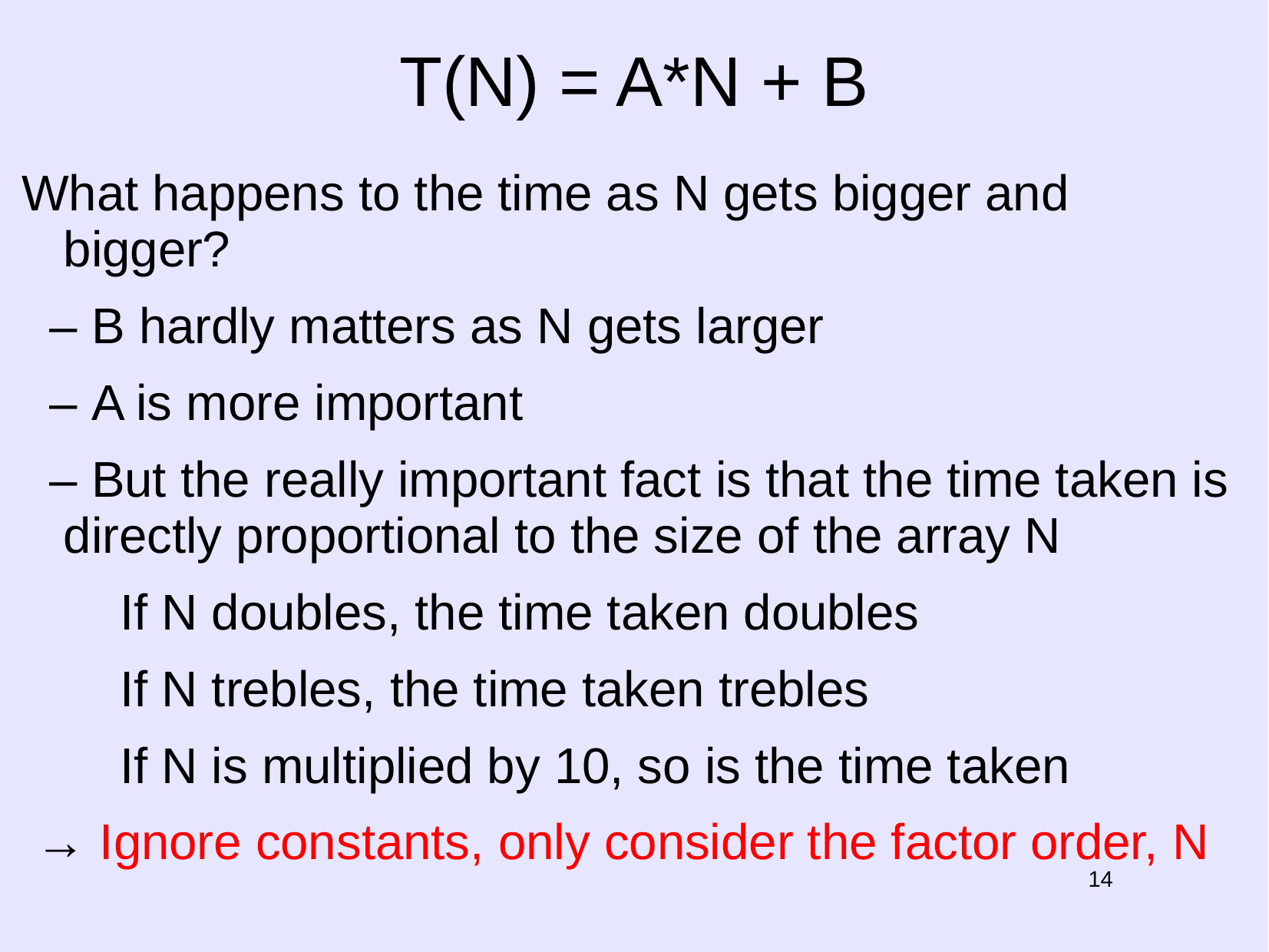

# T(N) = A*N + B
What happens to the time as N gets bigger and bigger?
  – B hardly matters as N gets larger
  – A is more important
  – But the really important fact is that the time taken is directly proportional to the size of the array N
       If N doubles, the time taken doubles
       If N trebles, the time taken trebles
       If N is multiplied by 10, so is the time taken
 → Ignore constants, only consider the factor order, N
14